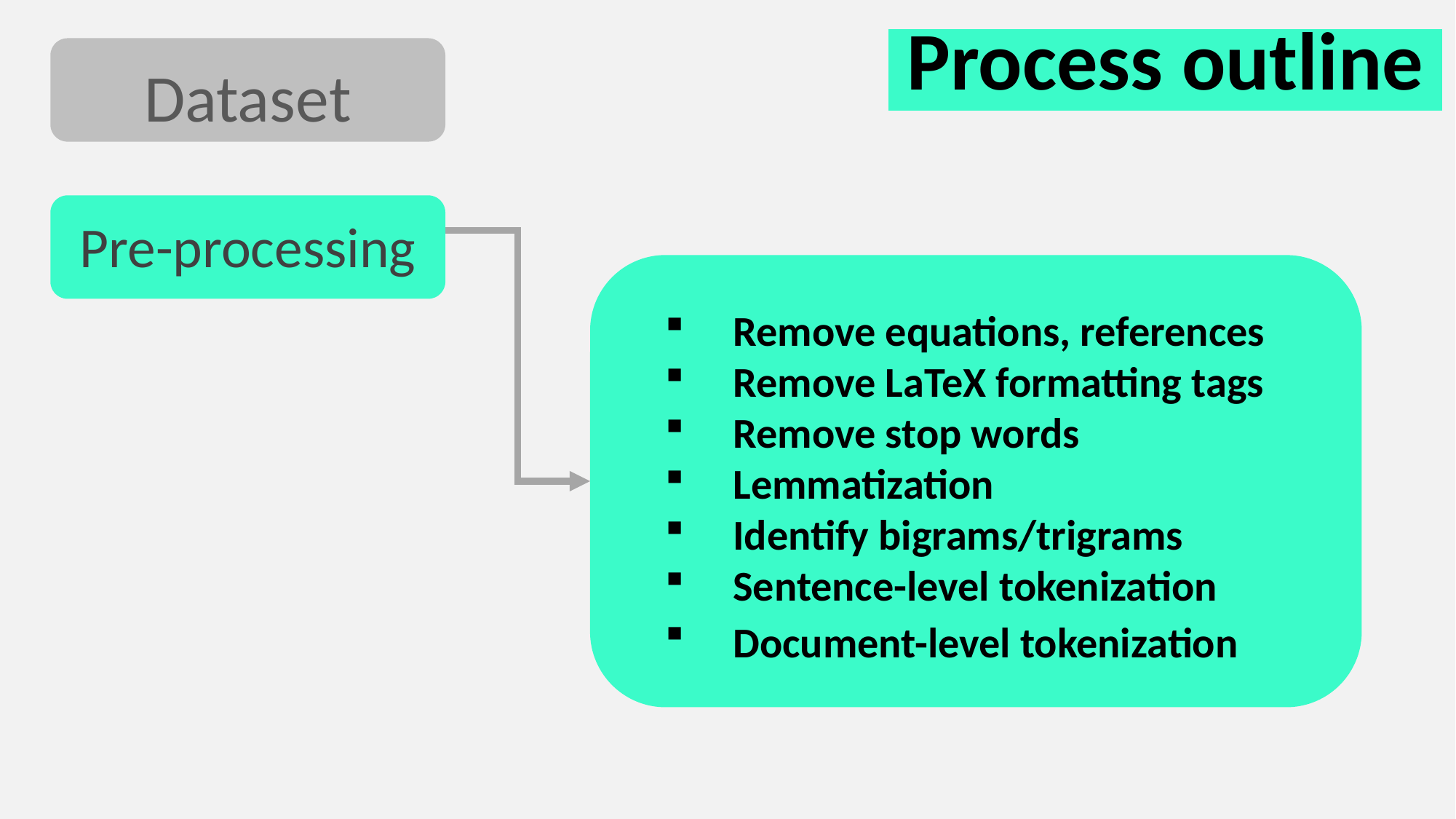

Process outline
Dataset

Pre-processing

Remove equations, references
Remove LaTeX formatting tags
Remove stop words
Lemmatization
Identify bigrams/trigrams
Sentence-level tokenization
Document-level tokenization